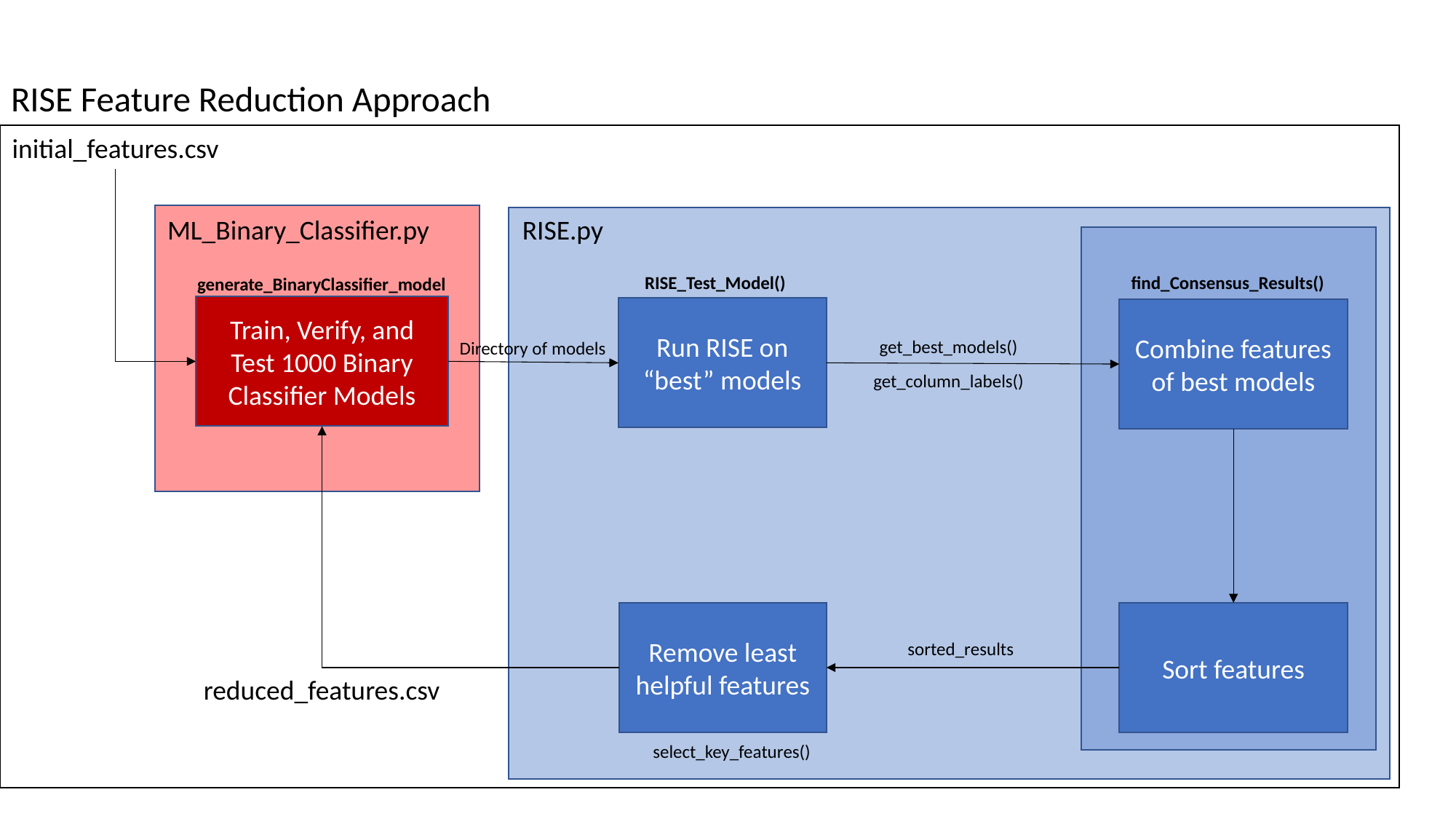

# RISE Feature Reduction Approach

initial_features.csv

ML_Binary_Classifier.py

RISE.py

RISE_Test_Model()
find_Consensus_Results()
generate_BinaryClassifier_model
Train, Verify, and Test 1000 Binary Classifier Models
Run RISE on “best” models
Combine features of best models
get_best_models()
Directory of models
get_column_labels()
Remove least helpful features
Sort features
sorted_results
reduced_features.csv
select_key_features()